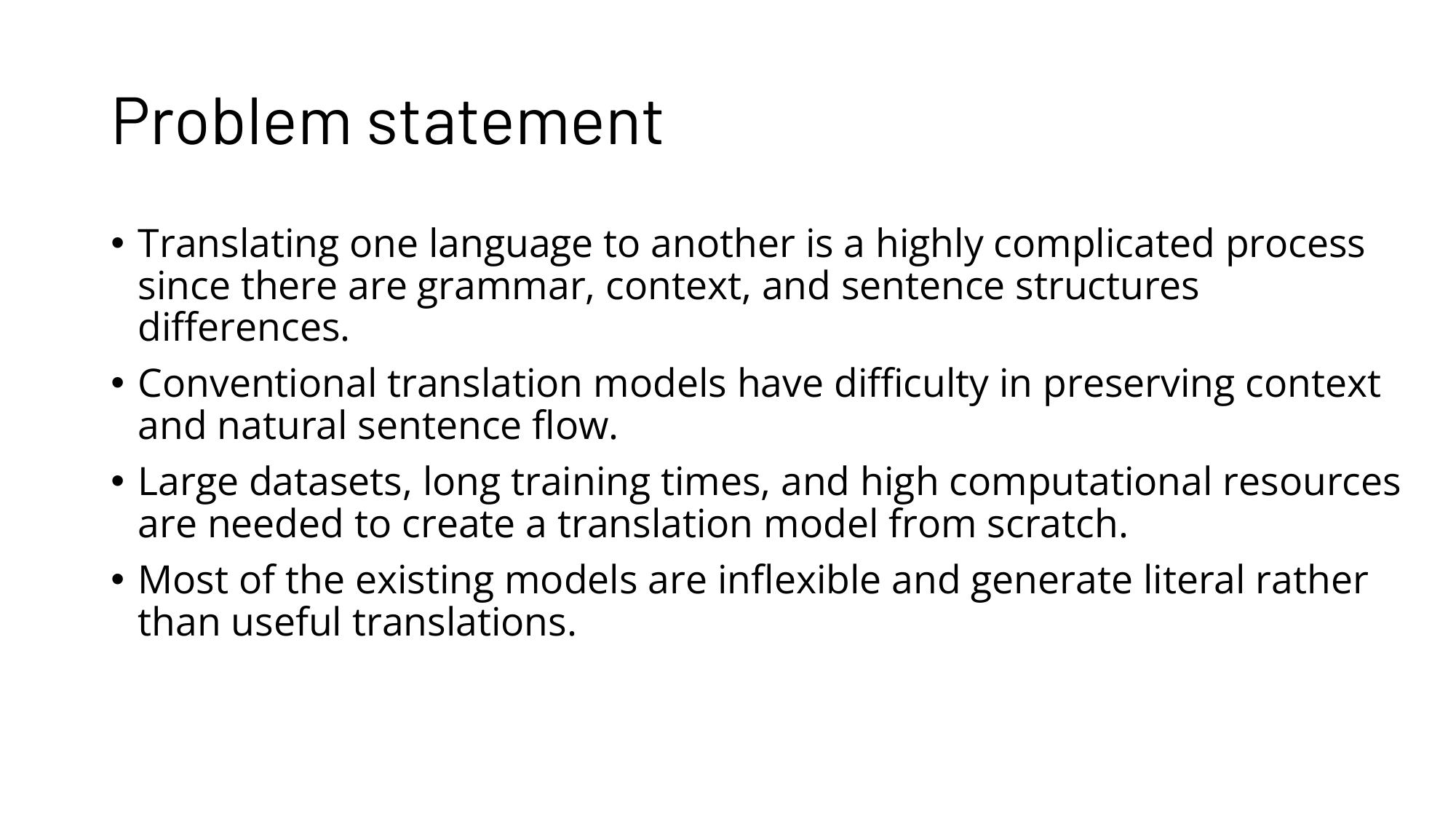

# Problem statement
Translating one language to another is a highly complicated process since there are grammar, context, and sentence structures differences.
Conventional translation models have difficulty in preserving context and natural sentence flow.
Large datasets, long training times, and high computational resources are needed to create a translation model from scratch.
Most of the existing models are inflexible and generate literal rather than useful translations.